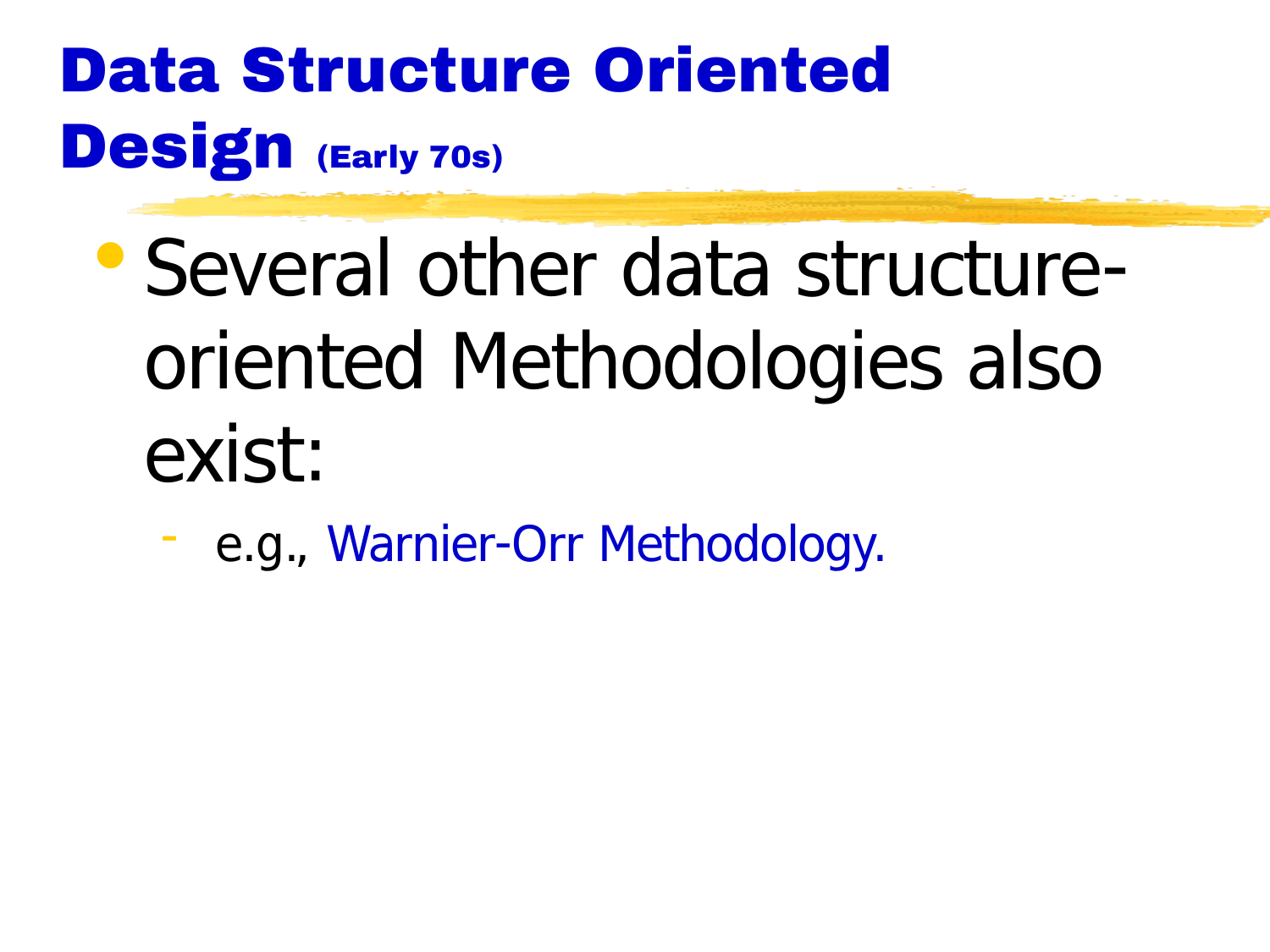

Data Structure Oriented Design (Early 70s)
# Several other data structure-oriented Methodologies also exist:
 e.g., Warnier-Orr Methodology.
45